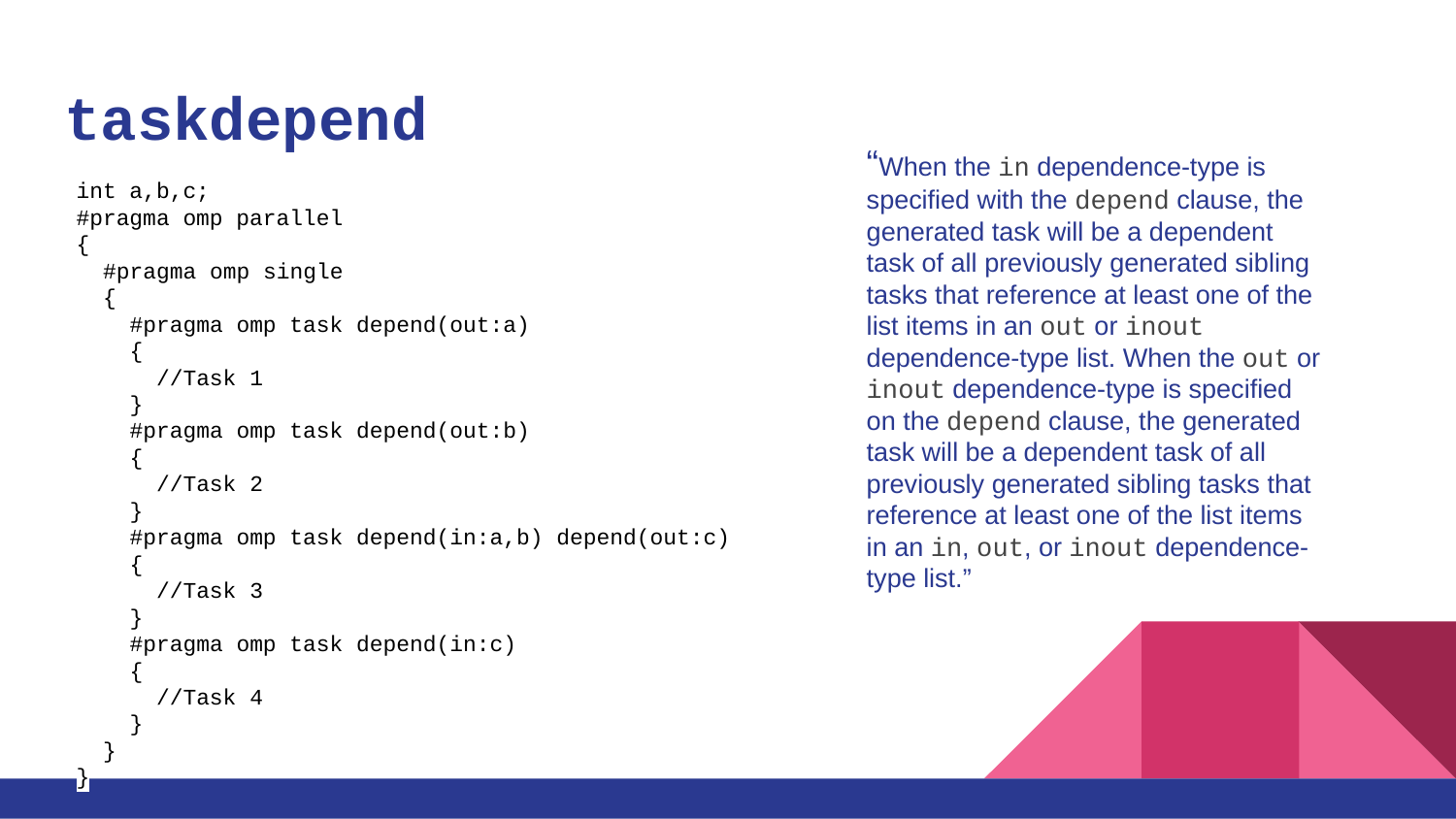

# taskdepend
“When the in dependence-type is specified with the depend clause, the generated task will be a dependent task of all previously generated sibling tasks that reference at least one of the list items in an out or inout dependence-type list. When the out or inout dependence-type is specified on the depend clause, the generated task will be a dependent task of all previously generated sibling tasks that reference at least one of the list items in an in, out, or inout dependence-type list.”
int a,b,c;
#pragma omp parallel
{
  #pragma omp single
  {
    #pragma omp task depend(out:a)
    {
      //Task 1
    }
    #pragma omp task depend(out:b)
    {
      //Task 2
    }
    #pragma omp task depend(in:a,b) depend(out:c)
    {
      //Task 3
    }
    #pragma omp task depend(in:c)
    {
      //Task 4
    }
  }
}